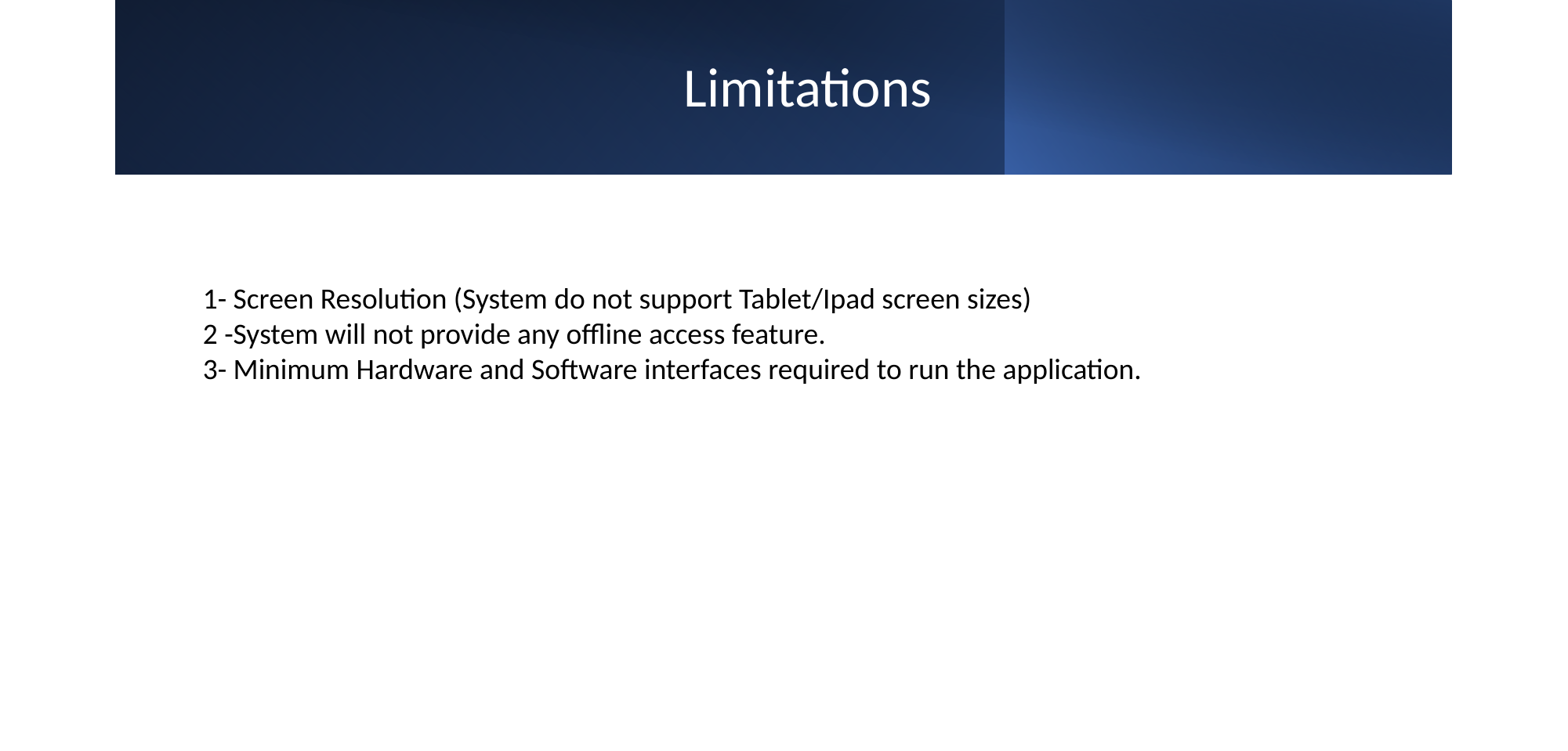

# Limitations
1- Screen Resolution (System do not support Tablet/Ipad screen sizes)
2 -System will not provide any offline access feature.
3- Minimum Hardware and Software interfaces required to run the application.